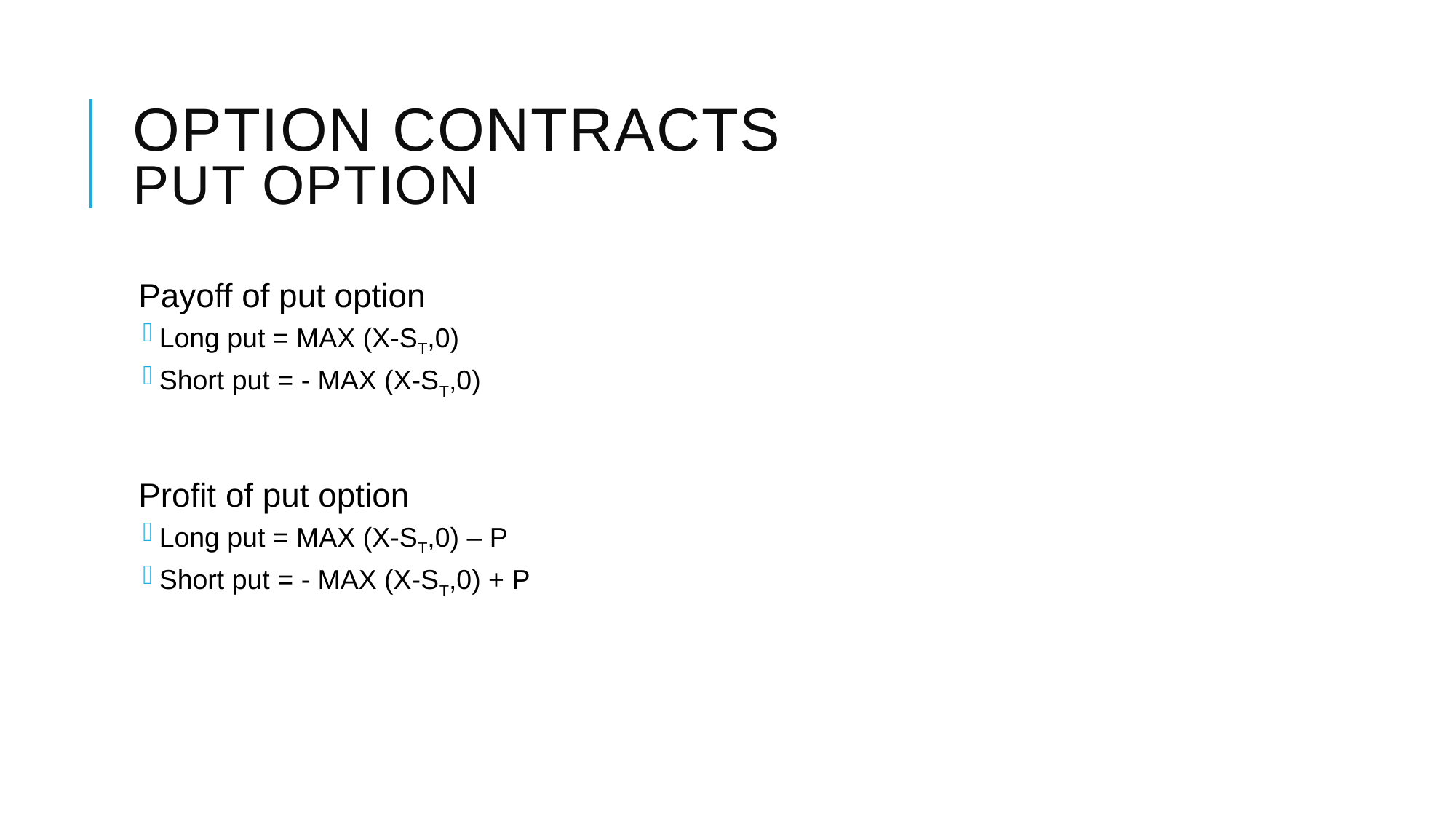

# Option Contracts Put Option
Payoff of put option
Long put = MAX (X-ST,0)
Short put = - MAX (X-ST,0)

Profit of put option
Long put = MAX (X-ST,0) – P
Short put = - MAX (X-ST,0) + P